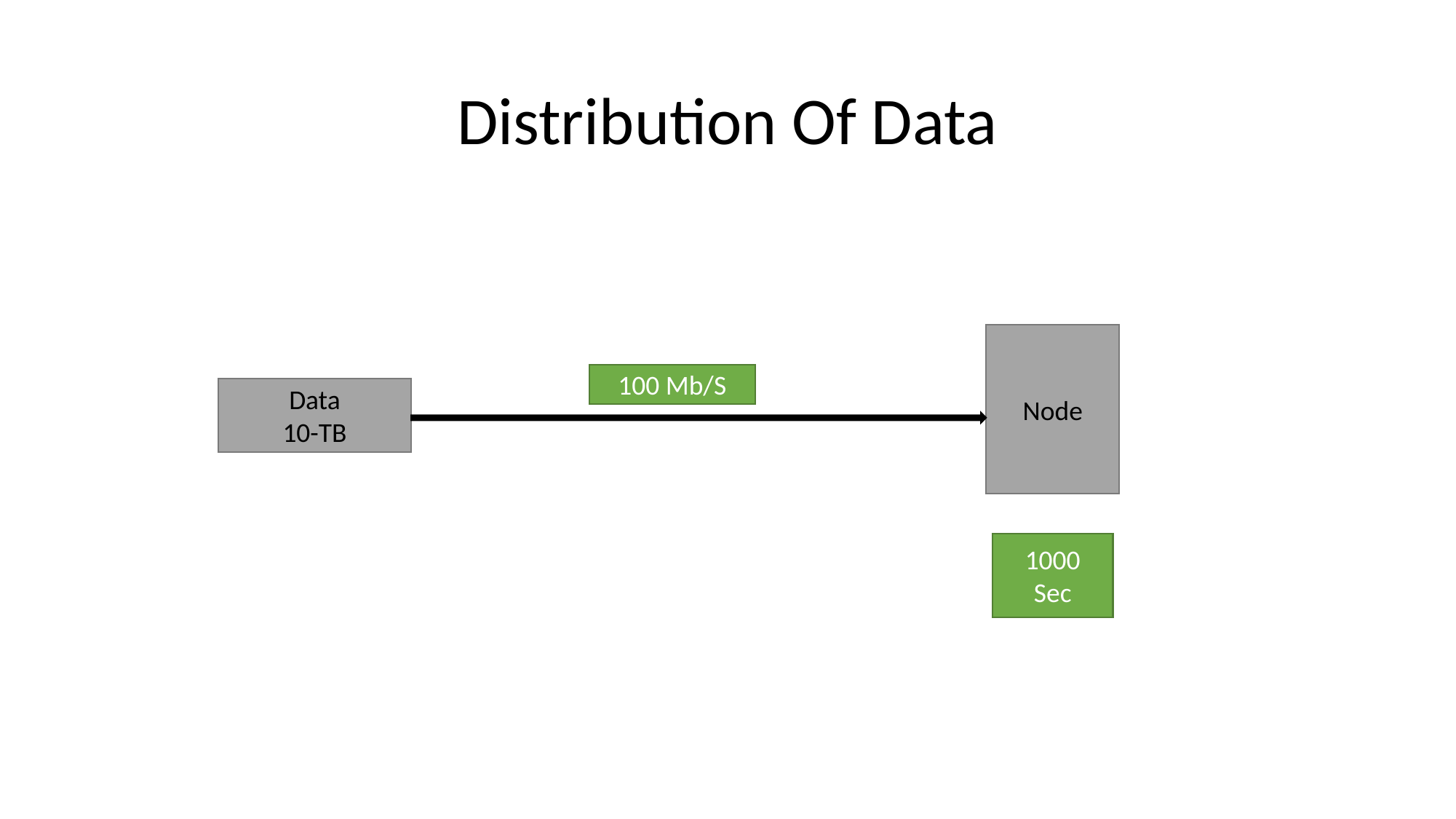

# Distribution Of Data
Node
100 Mb/S
Data
10-TB

1000 Sec